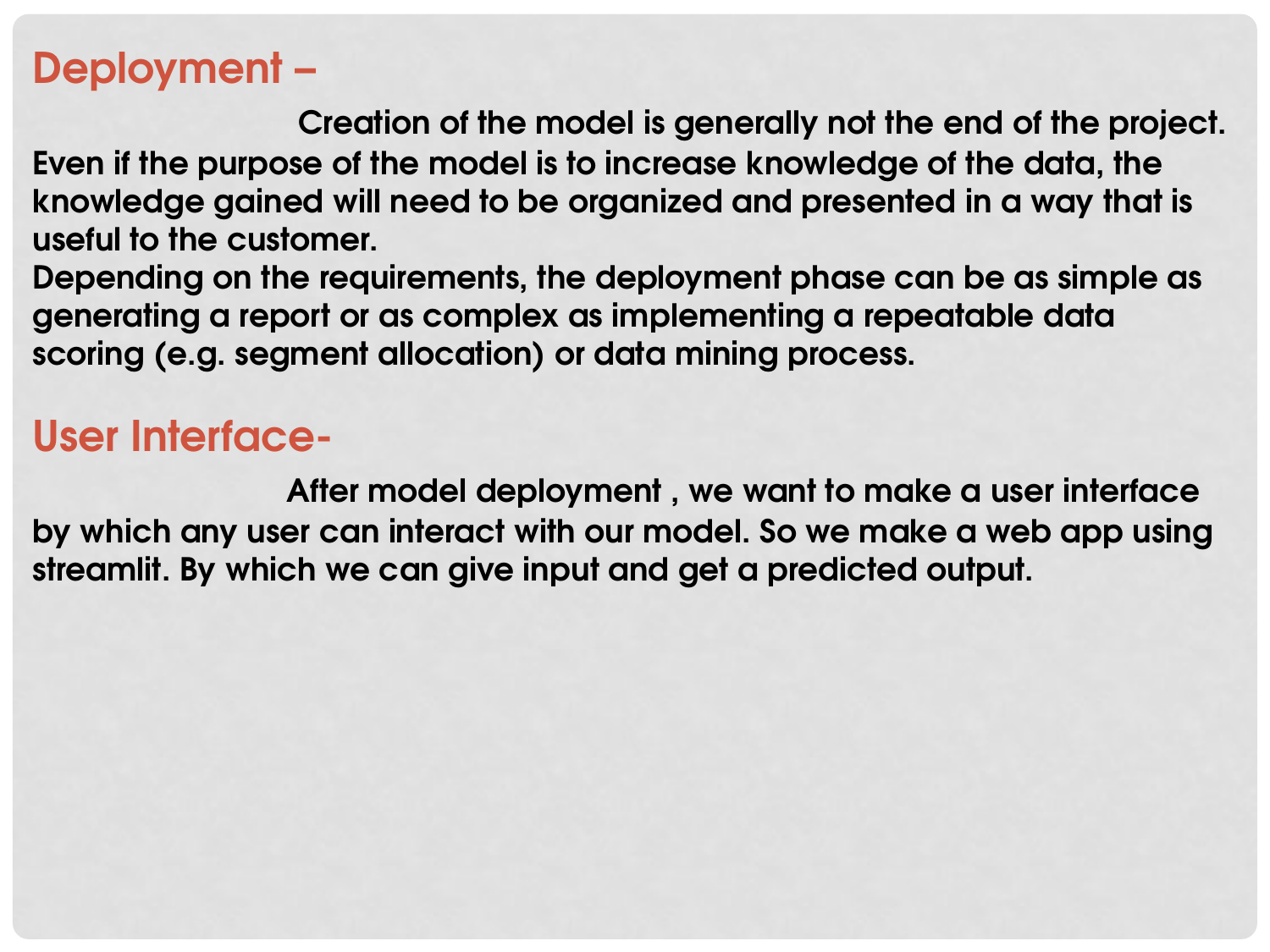

Deployment –
		 Creation of the model is generally not the end of the project. Even if the purpose of the model is to increase knowledge of the data, the knowledge gained will need to be organized and presented in a way that is useful to the customer.
Depending on the requirements, the deployment phase can be as simple as generating a report or as complex as implementing a repeatable data scoring (e.g. segment allocation) or data mining process.

User Interface-
		After model deployment , we want to make a user interface by which any user can interact with our model. So we make a web app using streamlit. By which we can give input and get a predicted output.